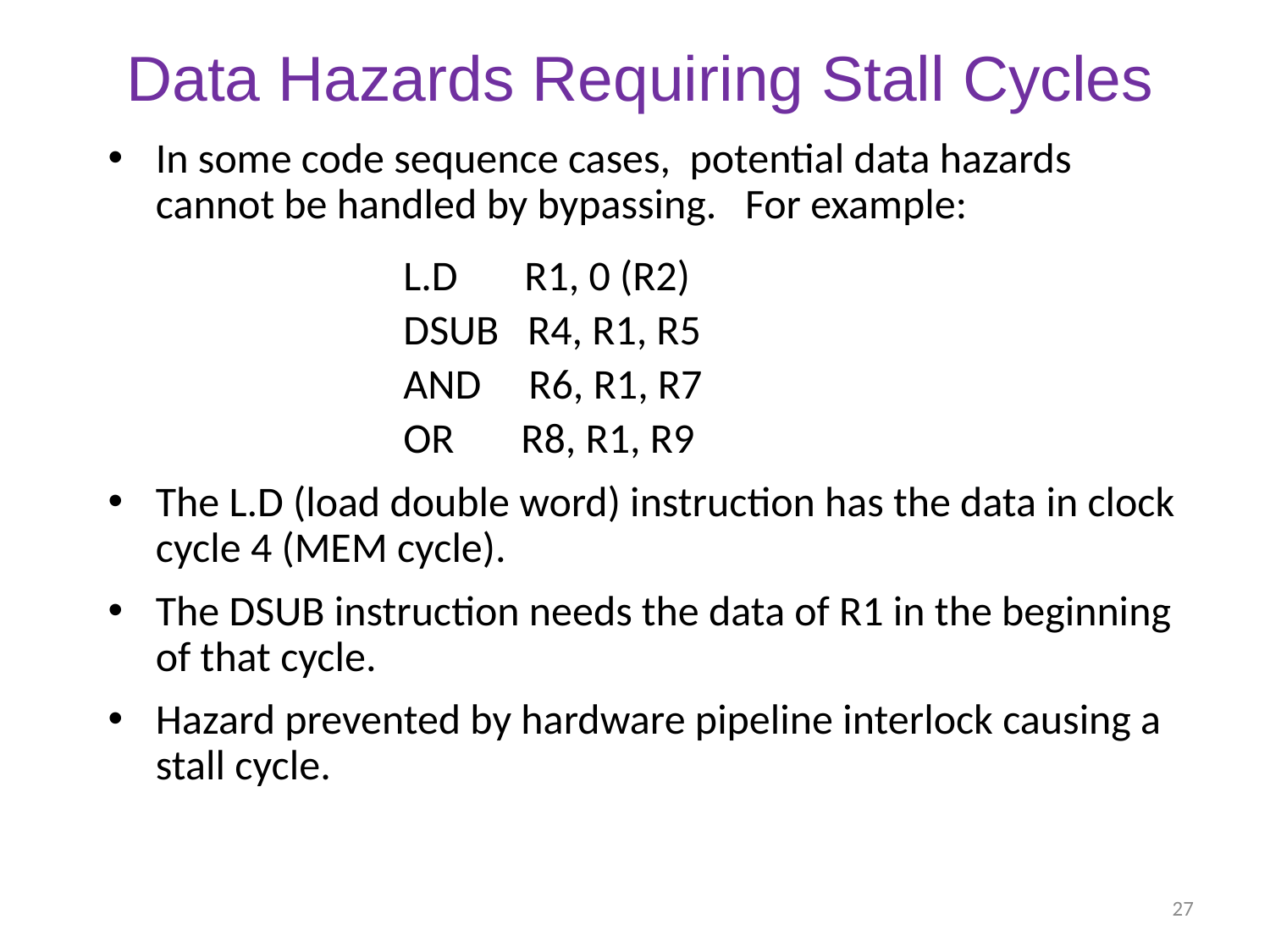

# Data Hazards Requiring Stall Cycles
In some code sequence cases,  potential data hazards cannot be handled by bypassing.   For example:

                               L.D       R1, 0 (R2)
                               DSUB   R4, R1, R5
                               AND     R6, R1, R7
                               OR       R8, R1, R9

The L.D (load double word) instruction has the data in clock cycle 4 (MEM cycle).

The DSUB instruction needs the data of R1 in the beginning of that cycle.

Hazard prevented by hardware pipeline interlock causing a stall cycle.
27